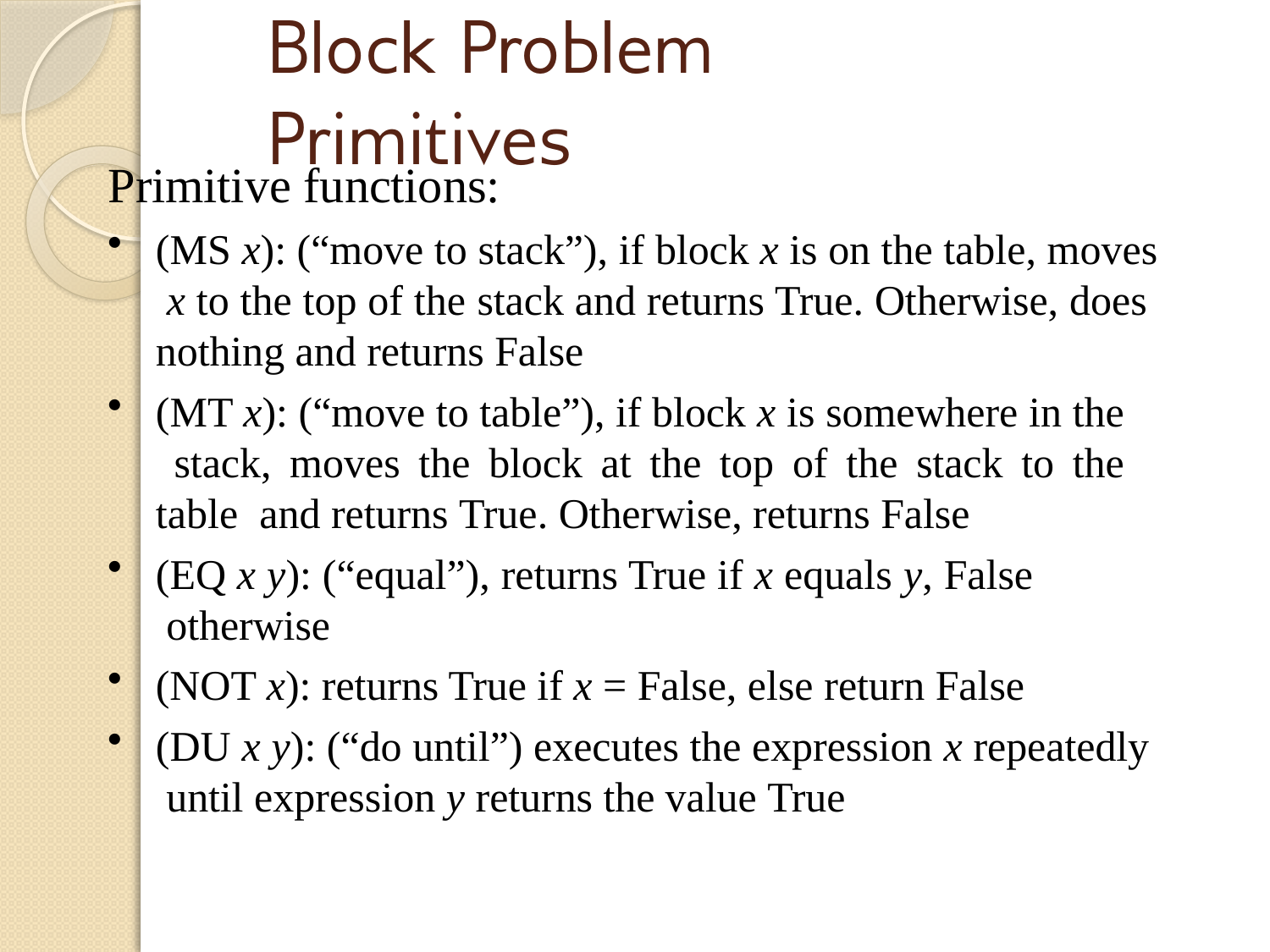

# Block Problem Primitives
Primitive functions:
(MS x): (“move to stack”), if block x is on the table, moves  x to the top of the stack and returns True. Otherwise, does  nothing and returns False
(MT x): (“move to table”), if block x is somewhere in the  stack, moves the block at the top of the stack to the table  and returns True. Otherwise, returns False
(EQ x y): (“equal”), returns True if x equals y, False  otherwise
(NOT x): returns True if x = False, else return False
(DU x y): (“do until”) executes the expression x repeatedly  until expression y returns the value True